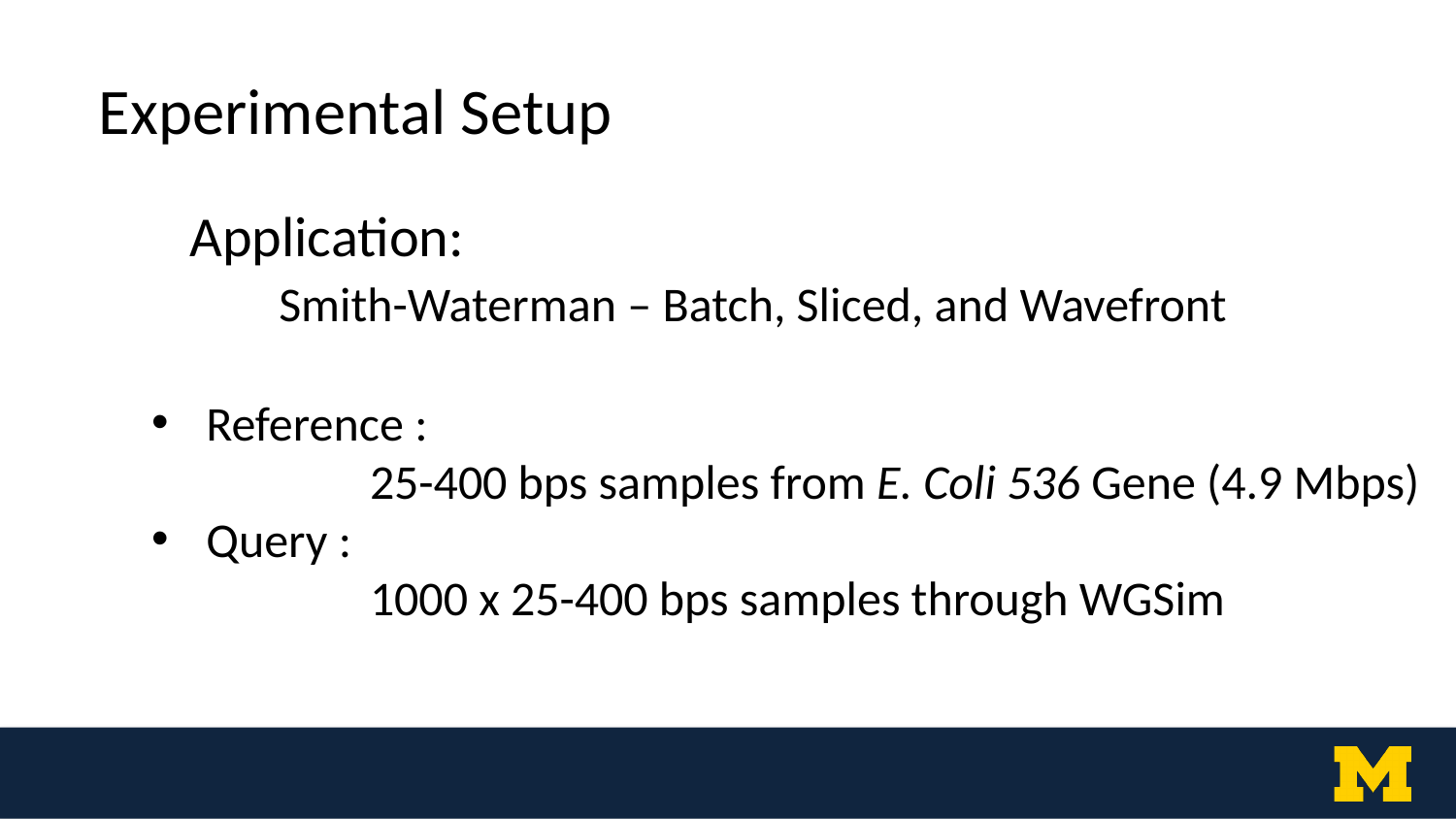

Experimental Setup
Application:
Smith-Waterman – Batch, Sliced, and Wavefront
Reference :
	25-400 bps samples from E. Coli 536 Gene (4.9 Mbps)
Query :
	1000 x 25-400 bps samples through WGSim